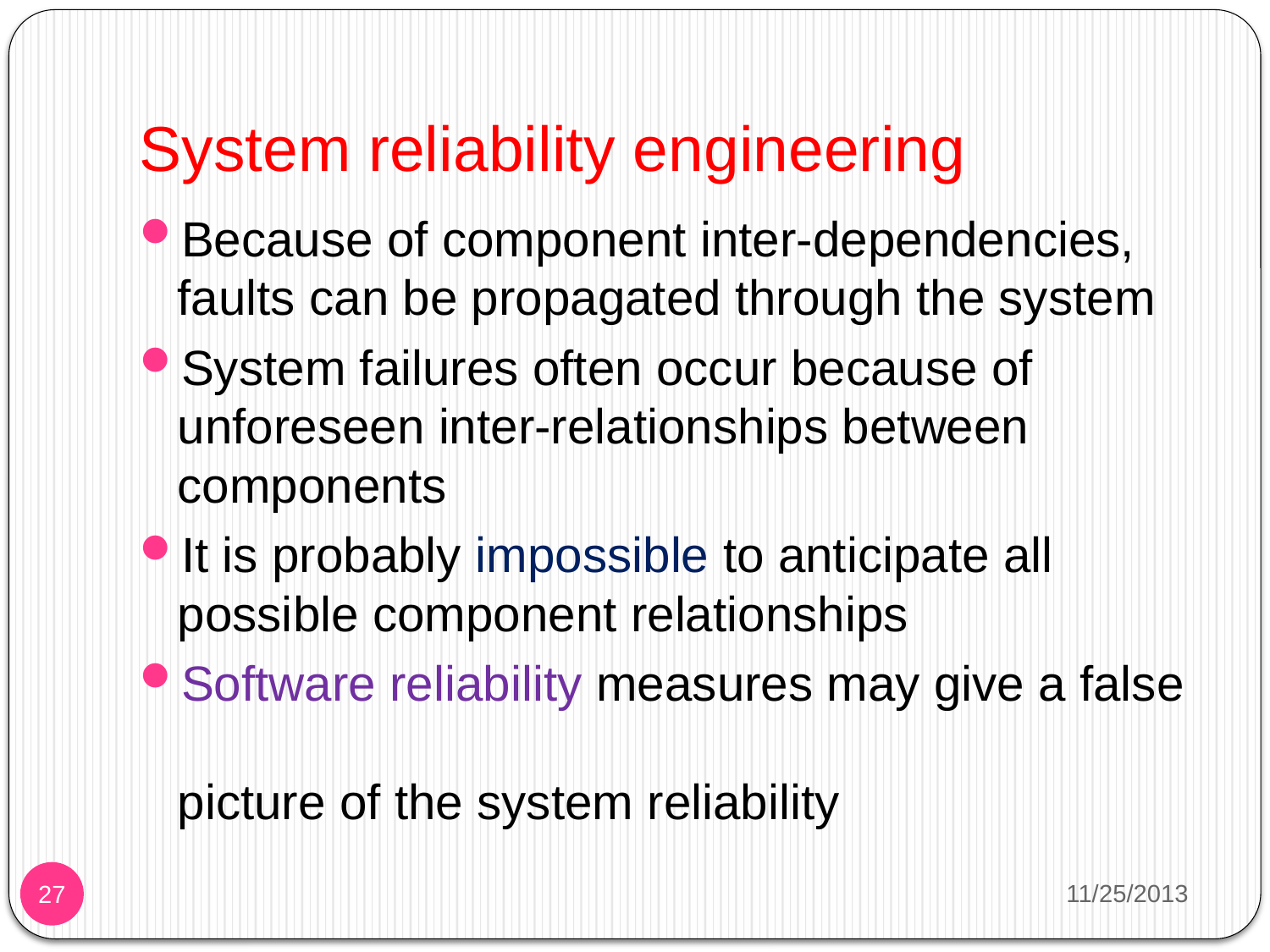

# System reliability engineering
Because of component inter-dependencies,
faults can be propagated through the system
System failures often occur because of
unforeseen inter-relationships between
components
It is probably impossible to anticipate all
possible component relationships
Software reliability measures may give a false
picture of the system reliability
11/25/2013
27